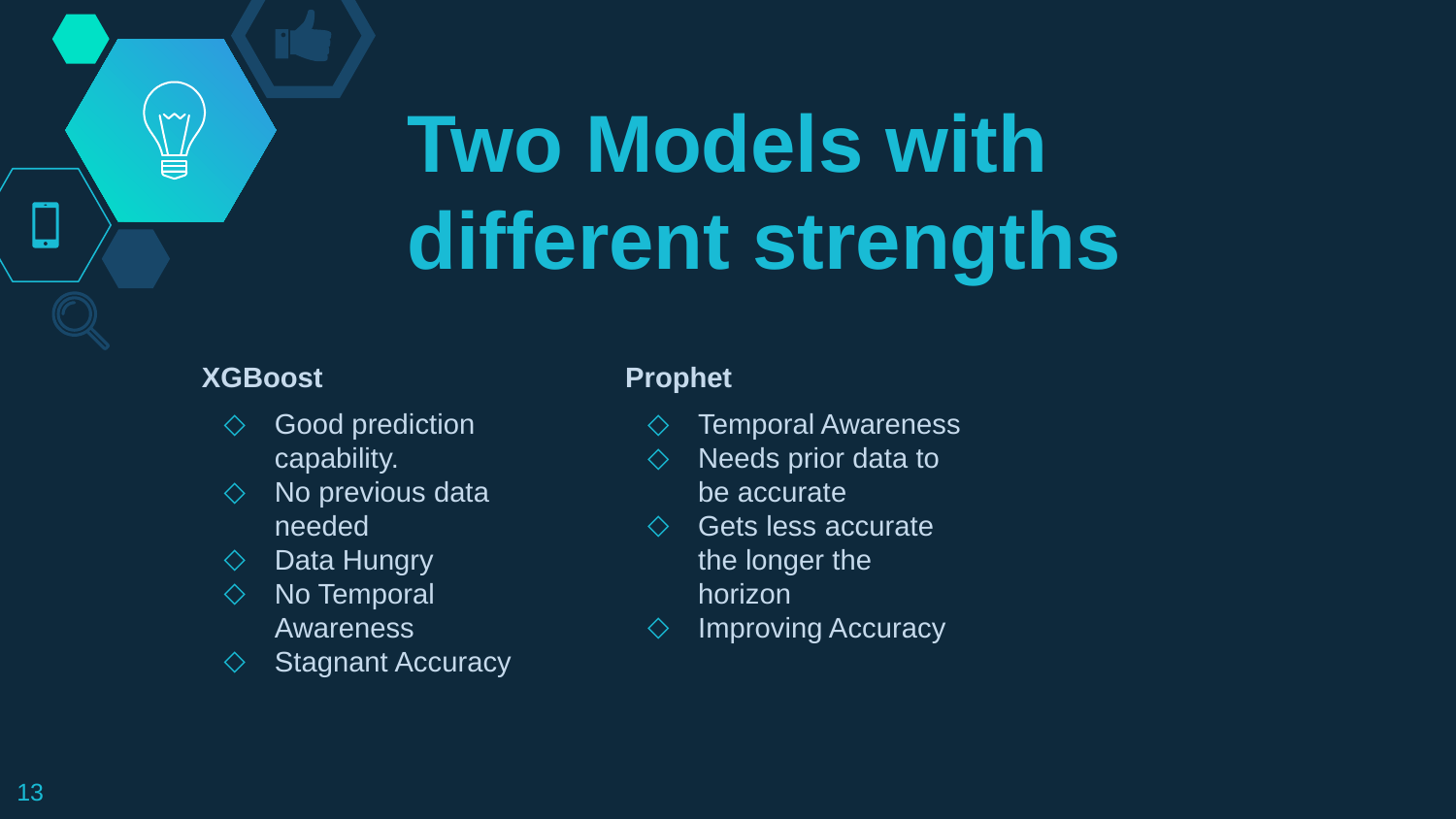

# Two Models with different strengths
XGBoost
Good prediction capability.
No previous data needed
Data Hungry
No Temporal Awareness
Stagnant Accuracy
Prophet
Temporal Awareness
Needs prior data to be accurate
Gets less accurate the longer the horizon
Improving Accuracy

13